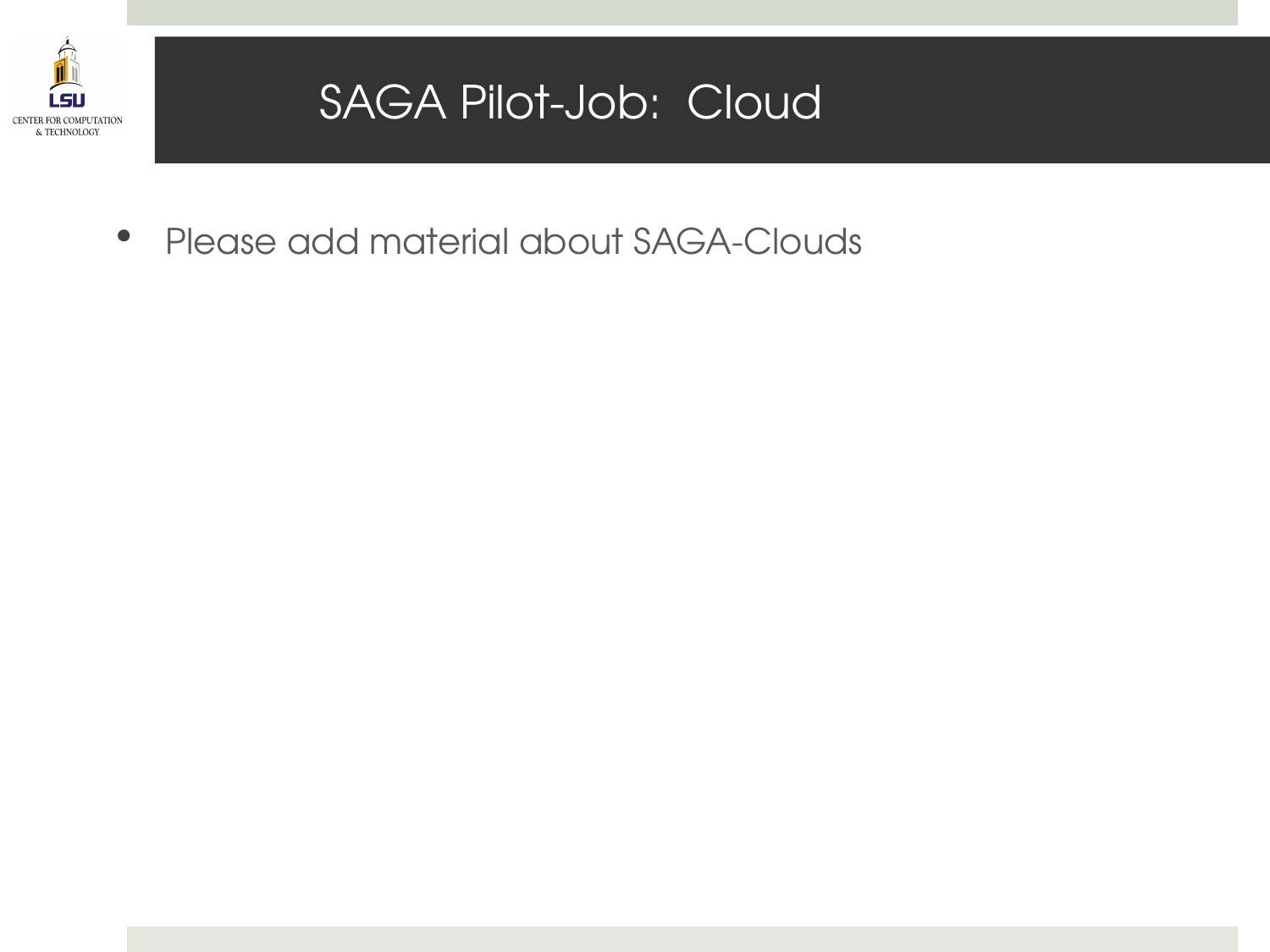

# SAGA Pilot-Job:  Cloud
Please add material about SAGA-Clouds